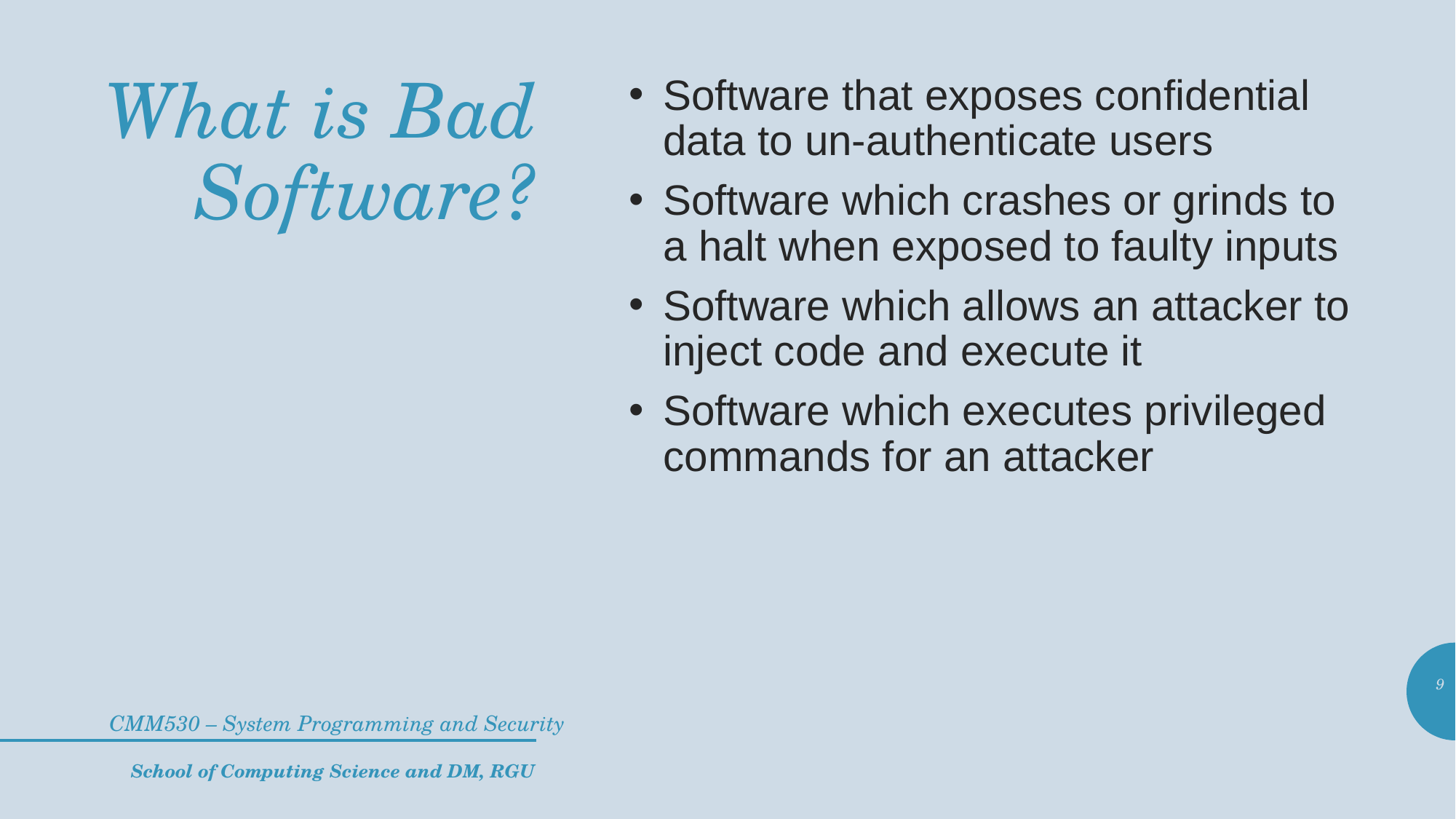

# What is Bad Software?
Software that exposes confidential data to un-authenticate users
Software which crashes or grinds to a halt when exposed to faulty inputs
Software which allows an attacker to inject code and execute it
Software which executes privileged commands for an attacker
9